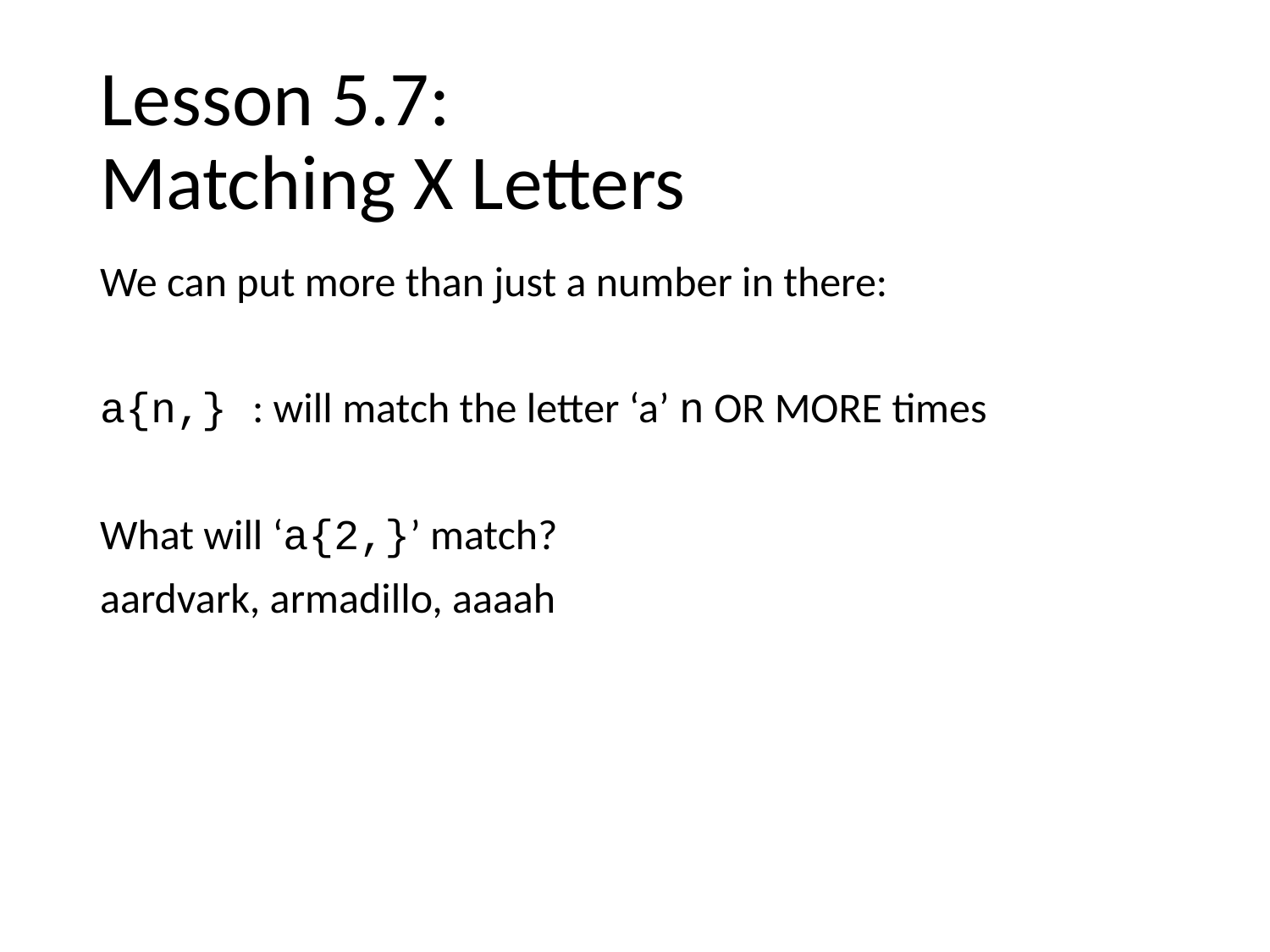

# Lesson 5.7: Matching X Letters
We can put more than just a number in there:

a{n,} : will match the letter ‘a’ n OR MORE times

What will ‘a{2,}’ match?
aardvark, armadillo, aaaah